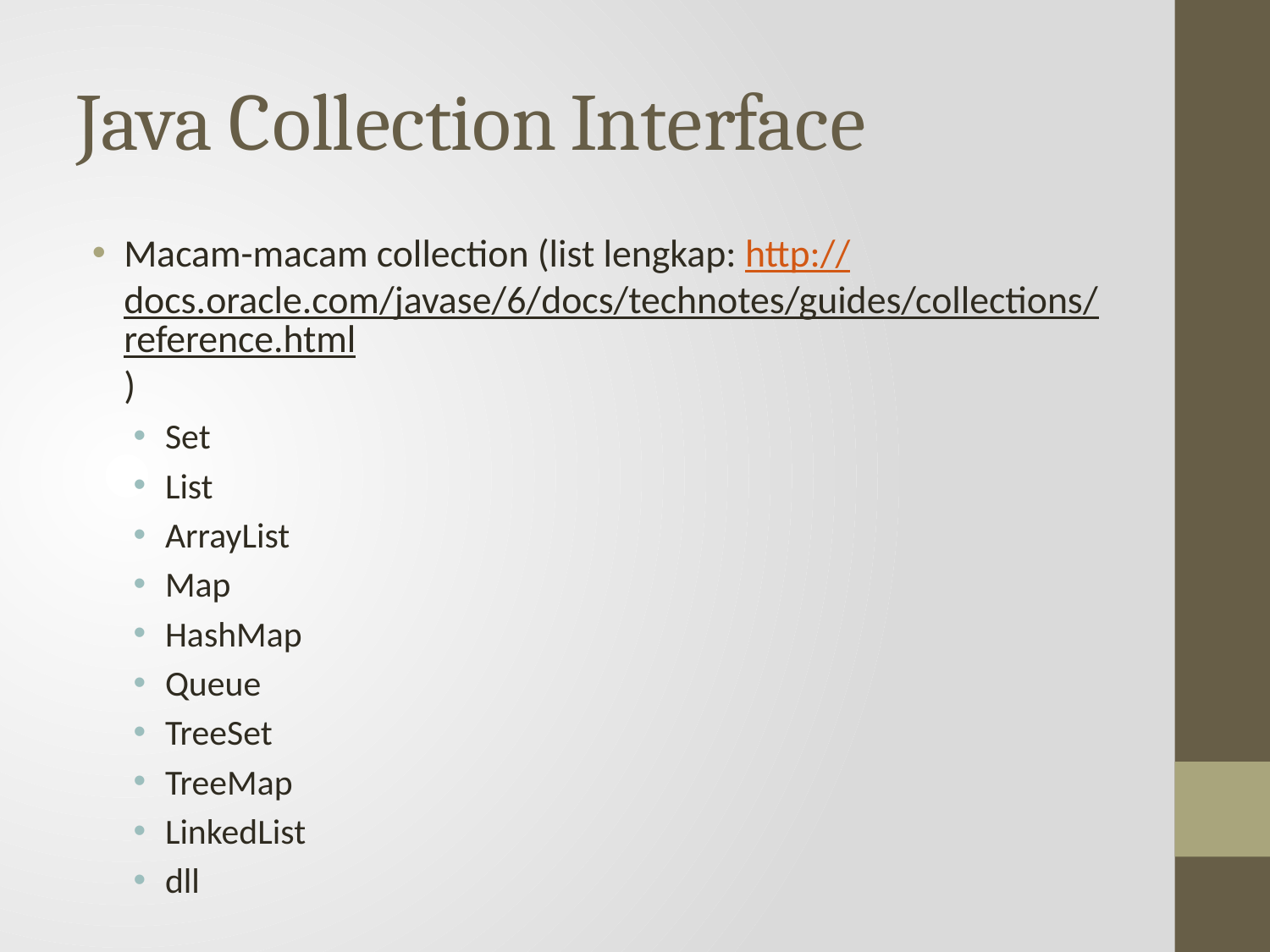

# Java Collection Interface
Macam-macam collection (list lengkap: http://docs.oracle.com/javase/6/docs/technotes/guides/collections/reference.html)
Set
List
ArrayList
Map
HashMap
Queue
TreeSet
TreeMap
LinkedList
dll